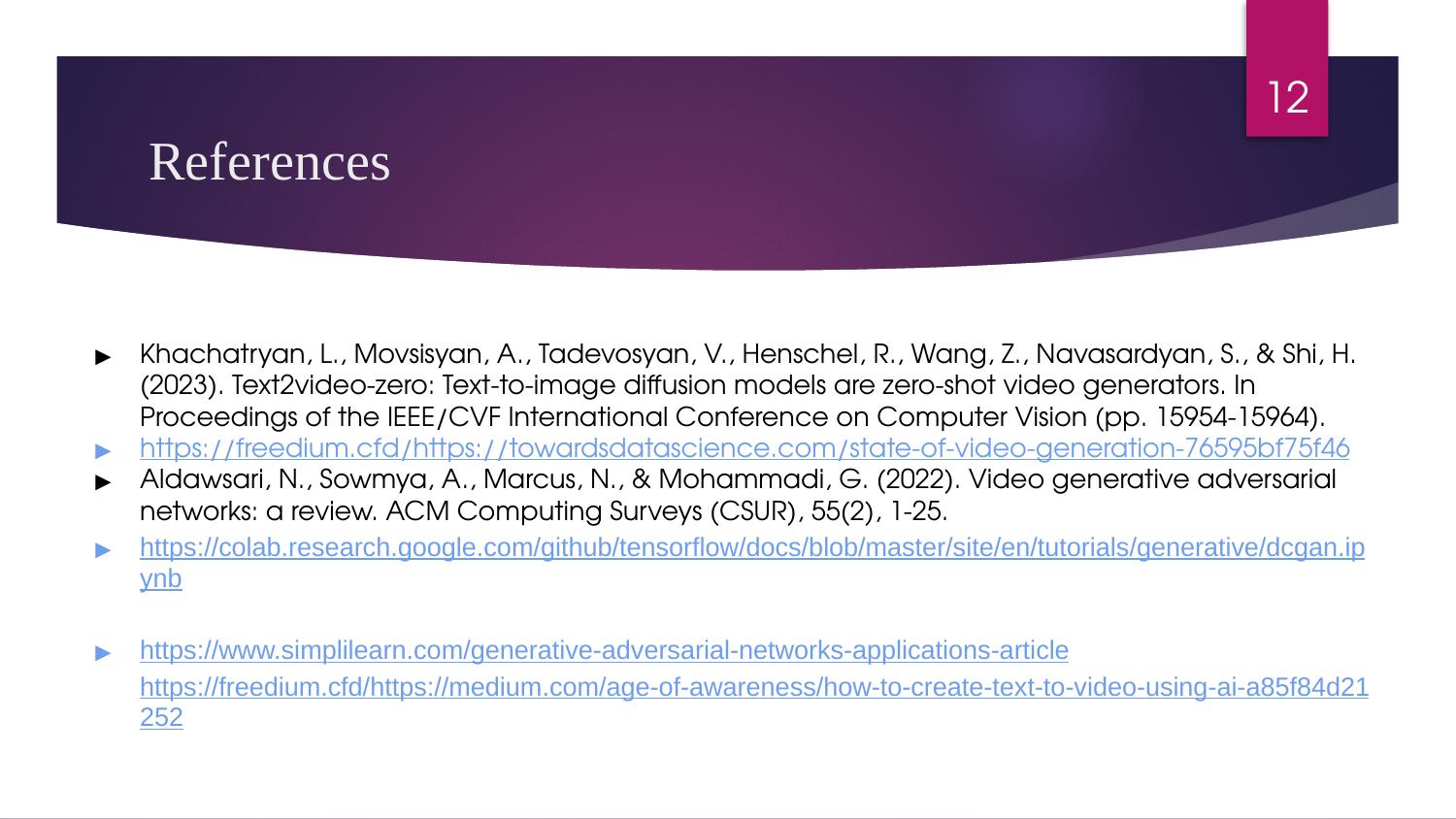

12
# References
Khachatryan, L., Movsisyan, A., Tadevosyan, V., Henschel, R., Wang, Z., Navasardyan, S., & Shi, H. (2023). Text2video-zero: Text-to-image diffusion models are zero-shot video generators. In Proceedings of the IEEE/CVF International Conference on Computer Vision (pp. 15954-15964).
https://freedium.cfd/https://towardsdatascience.com/state-of-video-generation-76595bf75f46
Aldawsari, N., Sowmya, A., Marcus, N., & Mohammadi, G. (2022). Video generative adversarial networks: a review. ACM Computing Surveys (CSUR), 55(2), 1-25.
https://colab.research.google.com/github/tensorflow/docs/blob/master/site/en/tutorials/generative/dcgan.ipynb
https://www.simplilearn.com/generative-adversarial-networks-applications-article https://freedium.cfd/https://medium.com/age-of-awareness/how-to-create-text-to-video-using-ai-a85f84d21252